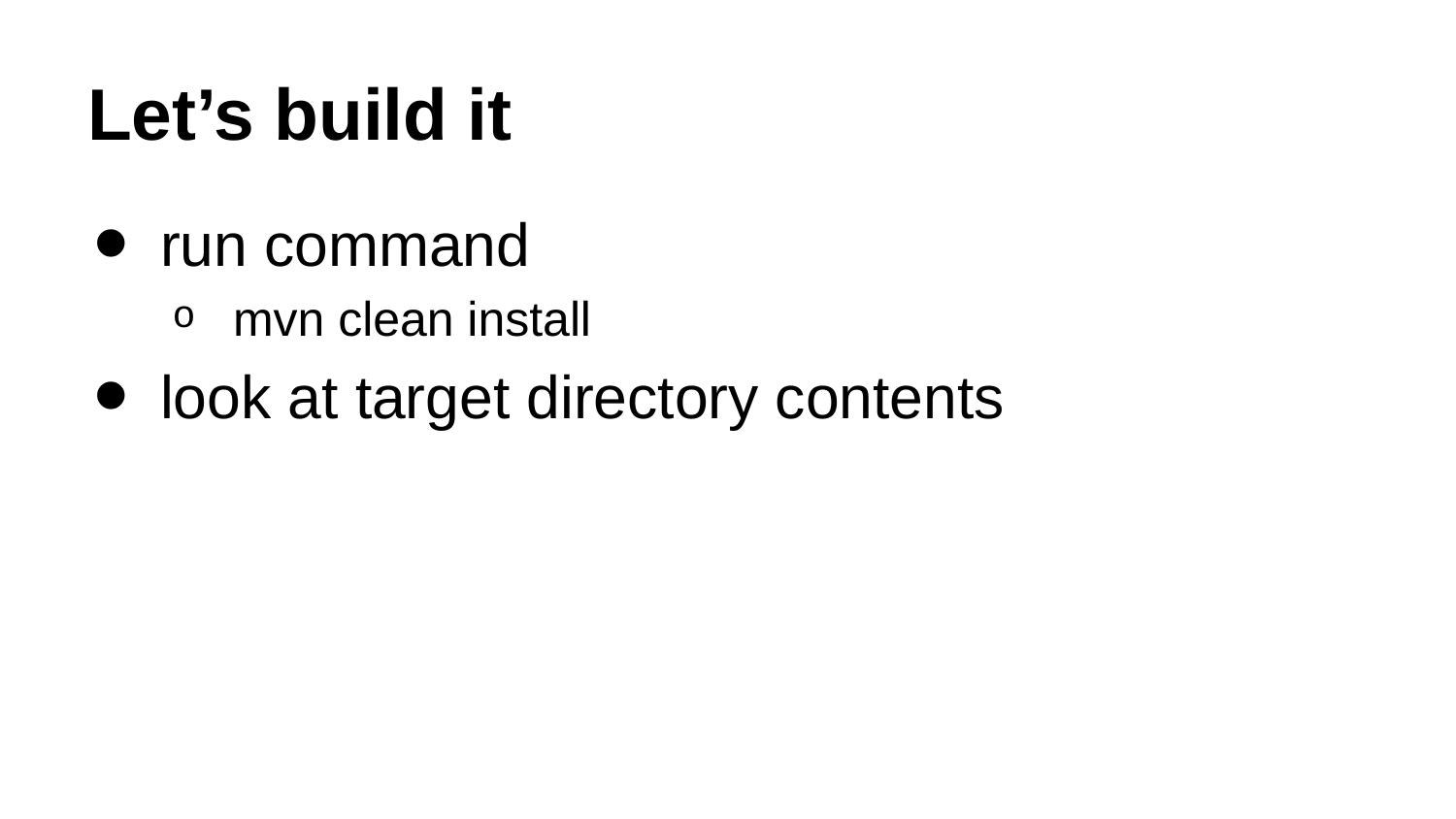

# Let’s build it
run command
mvn clean install
look at target directory contents